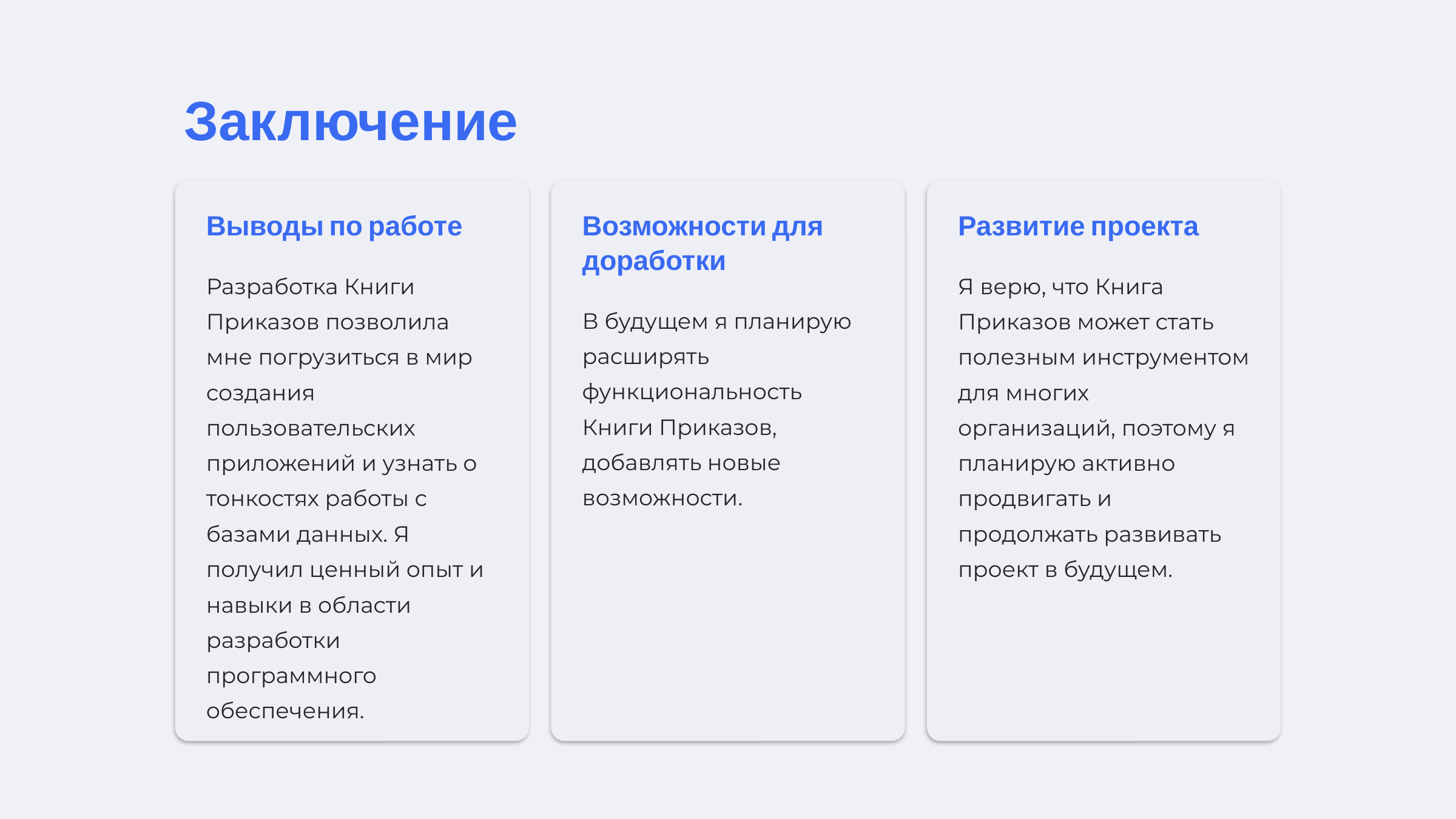

Заключение

Выводы по работе
Возможности для доработки
Развитие проекта
Разработка Книги Приказов позволила мне погрузиться в мир создания пользовательских приложений и узнать о тонкостях работы с базами данных. Я получил ценный опыт и навыки в области разработки программного обеспечения.
Я верю, что Книга Приказов может стать полезным инструментом для многих организаций, поэтому я планирую активно продвигать и продолжать развивать проект в будущем.
В будущем я планирую расширять функциональность Книги Приказов, добавлять новые возможности.